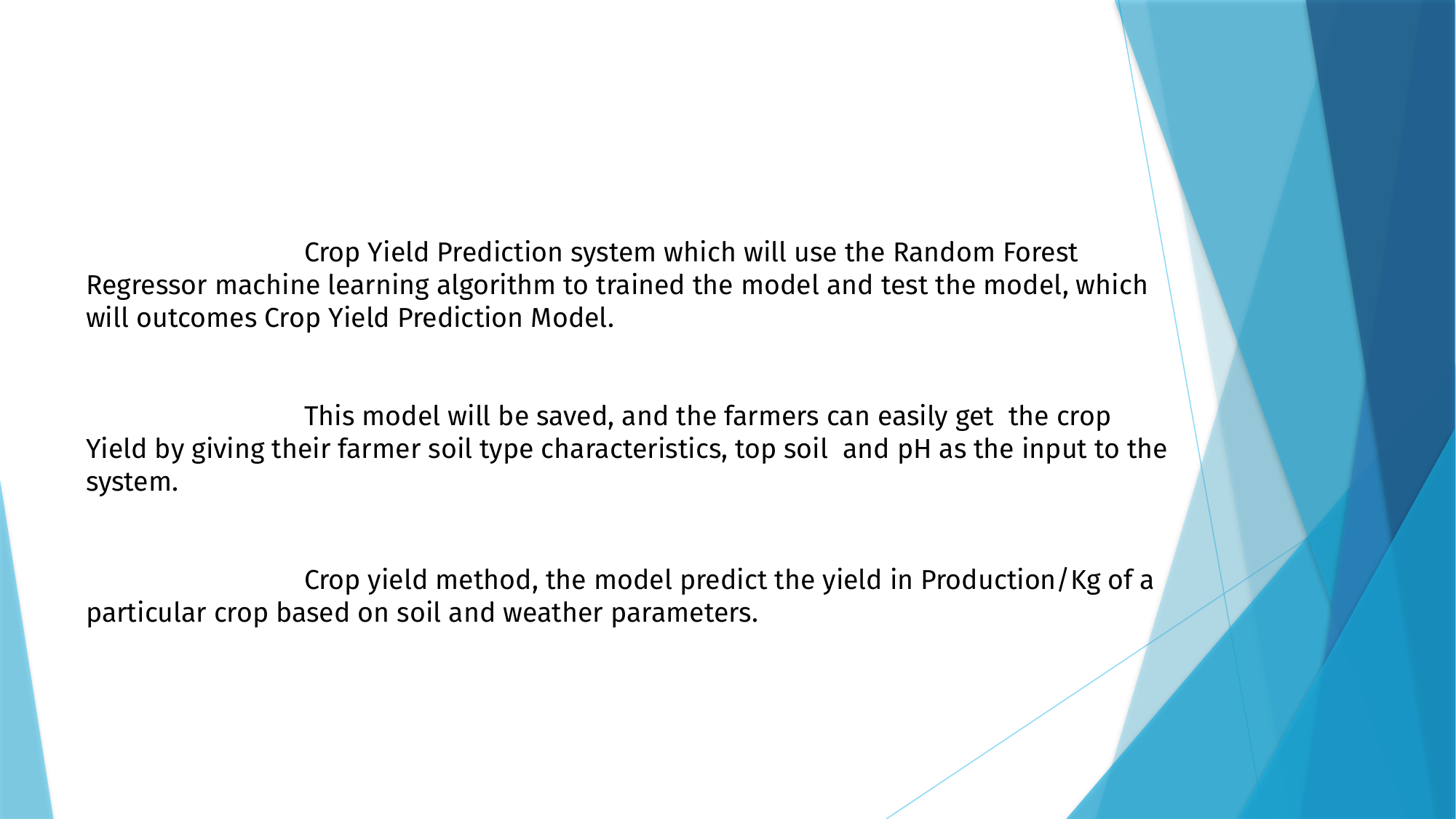

Crop Yield Prediction system which will use the Random Forest Regressor machine learning algorithm to trained the model and test the model, which will outcomes Crop Yield Prediction Model.

		This model will be saved, and the farmers can easily get  the crop Yield by giving their farmer soil type characteristics, top soil  and pH as the input to the system.

		Crop yield method, the model predict the yield in Production/Kg of a particular crop based on soil and weather parameters.